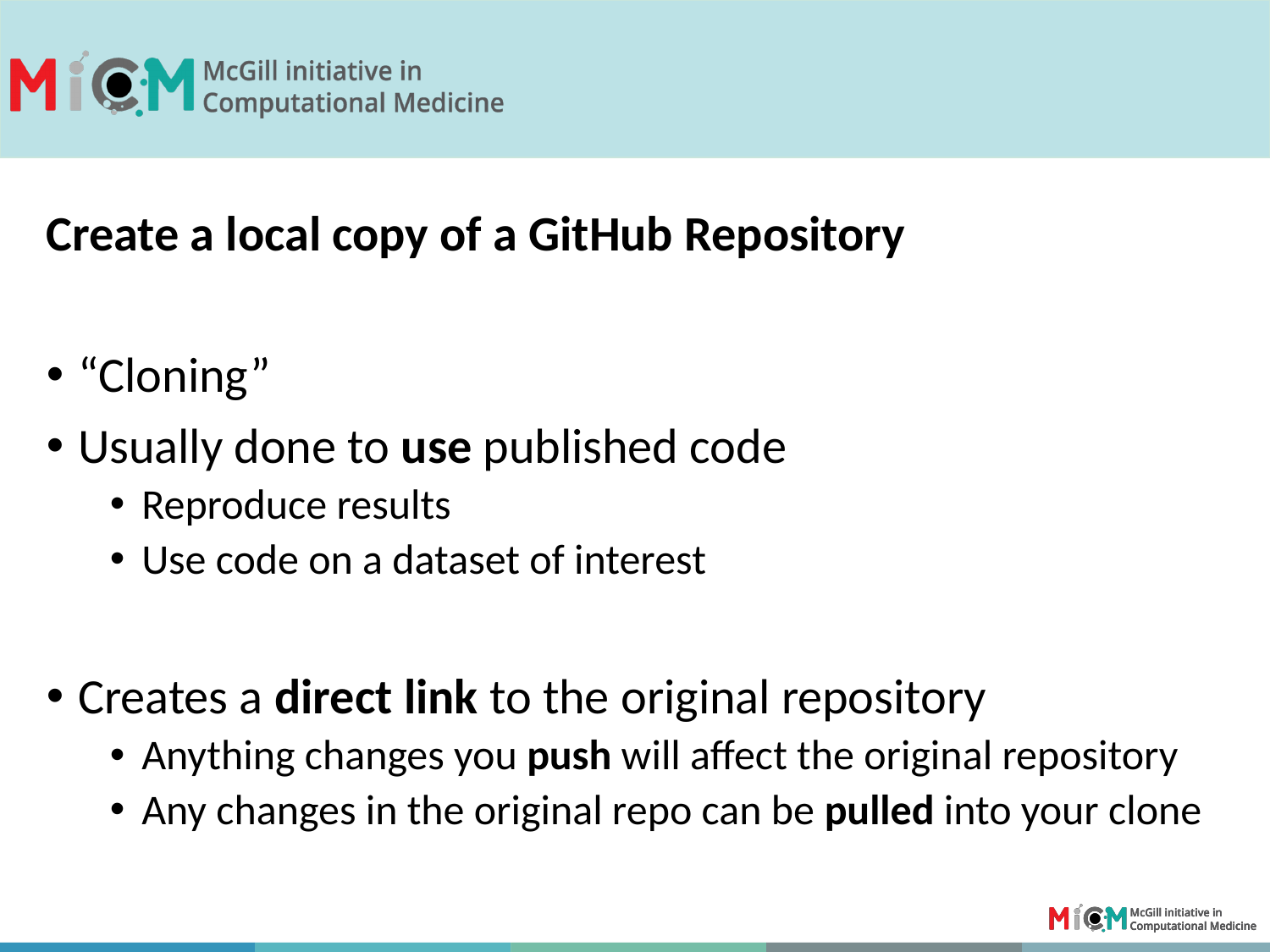

Create a local copy of a GitHub Repository

“Cloning”
Usually done to use published code
Reproduce results
Use code on a dataset of interest

Creates a direct link to the original repository
Anything changes you push will affect the original repository
Any changes in the original repo can be pulled into your clone